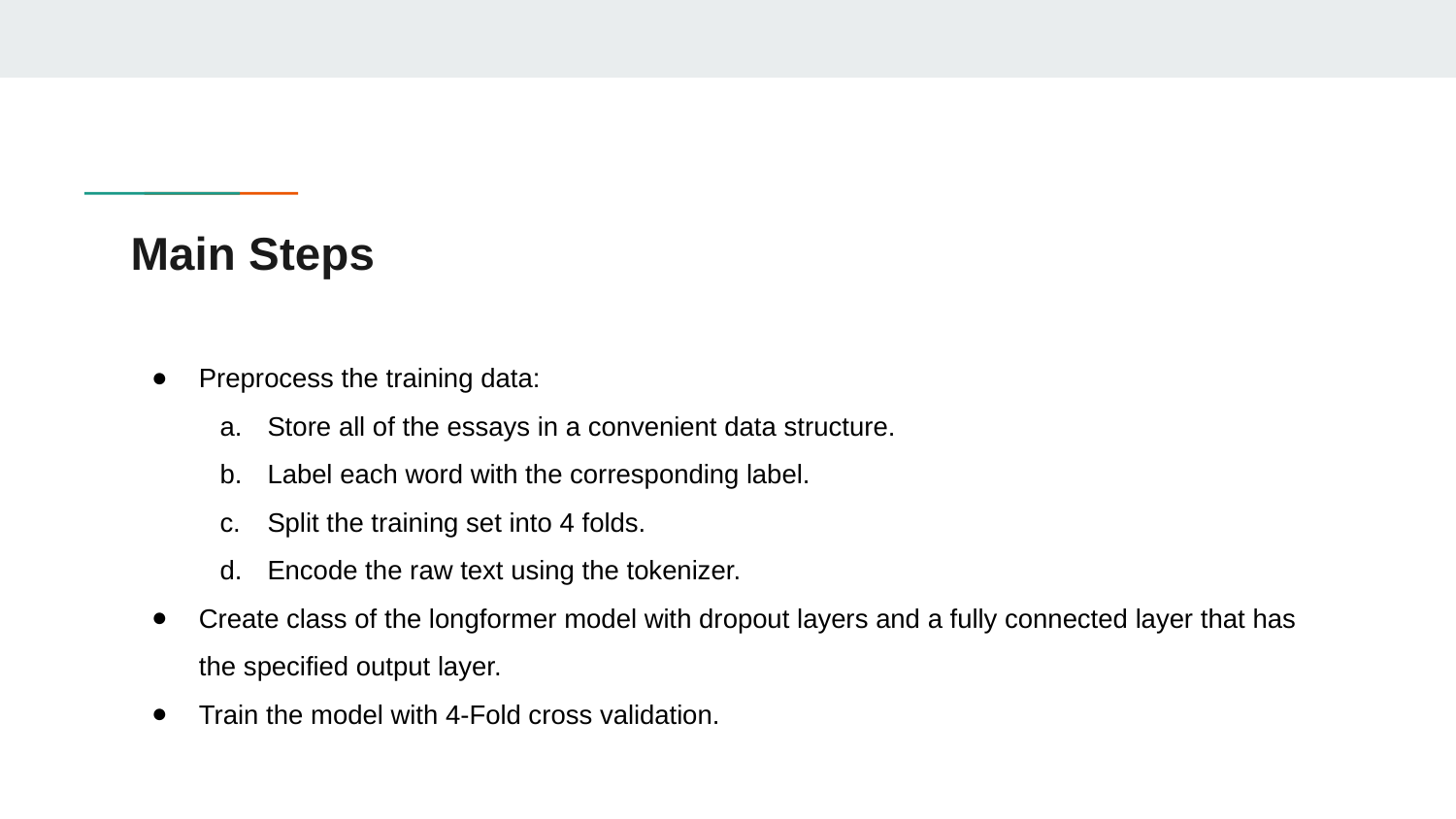

# Main Steps
Preprocess the training data:
Store all of the essays in a convenient data structure.
Label each word with the corresponding label.
Split the training set into 4 folds.
Encode the raw text using the tokenizer.
Create class of the longformer model with dropout layers and a fully connected layer that has the specified output layer.
Train the model with 4-Fold cross validation.